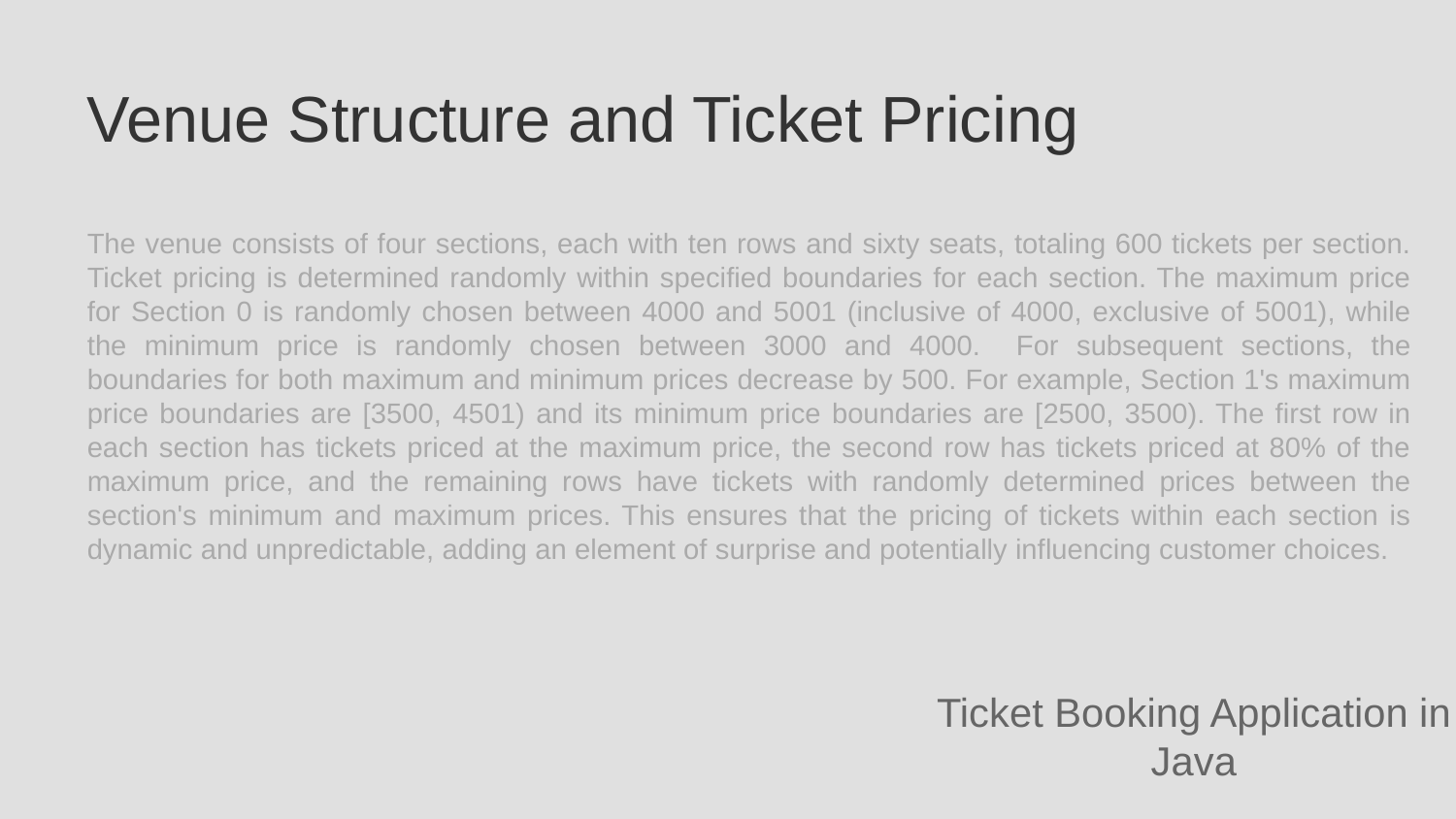

Venue Structure and Ticket Pricing
The venue consists of four sections, each with ten rows and sixty seats, totaling 600 tickets per section. Ticket pricing is determined randomly within specified boundaries for each section. The maximum price for Section 0 is randomly chosen between 4000 and 5001 (inclusive of 4000, exclusive of 5001), while the minimum price is randomly chosen between 3000 and 4000.  For subsequent sections, the boundaries for both maximum and minimum prices decrease by 500. For example, Section 1's maximum price boundaries are [3500, 4501) and its minimum price boundaries are [2500, 3500). The first row in each section has tickets priced at the maximum price, the second row has tickets priced at 80% of the maximum price, and the remaining rows have tickets with randomly determined prices between the section's minimum and maximum prices. This ensures that the pricing of tickets within each section is dynamic and unpredictable, adding an element of surprise and potentially influencing customer choices.
Ticket Booking Application in Java